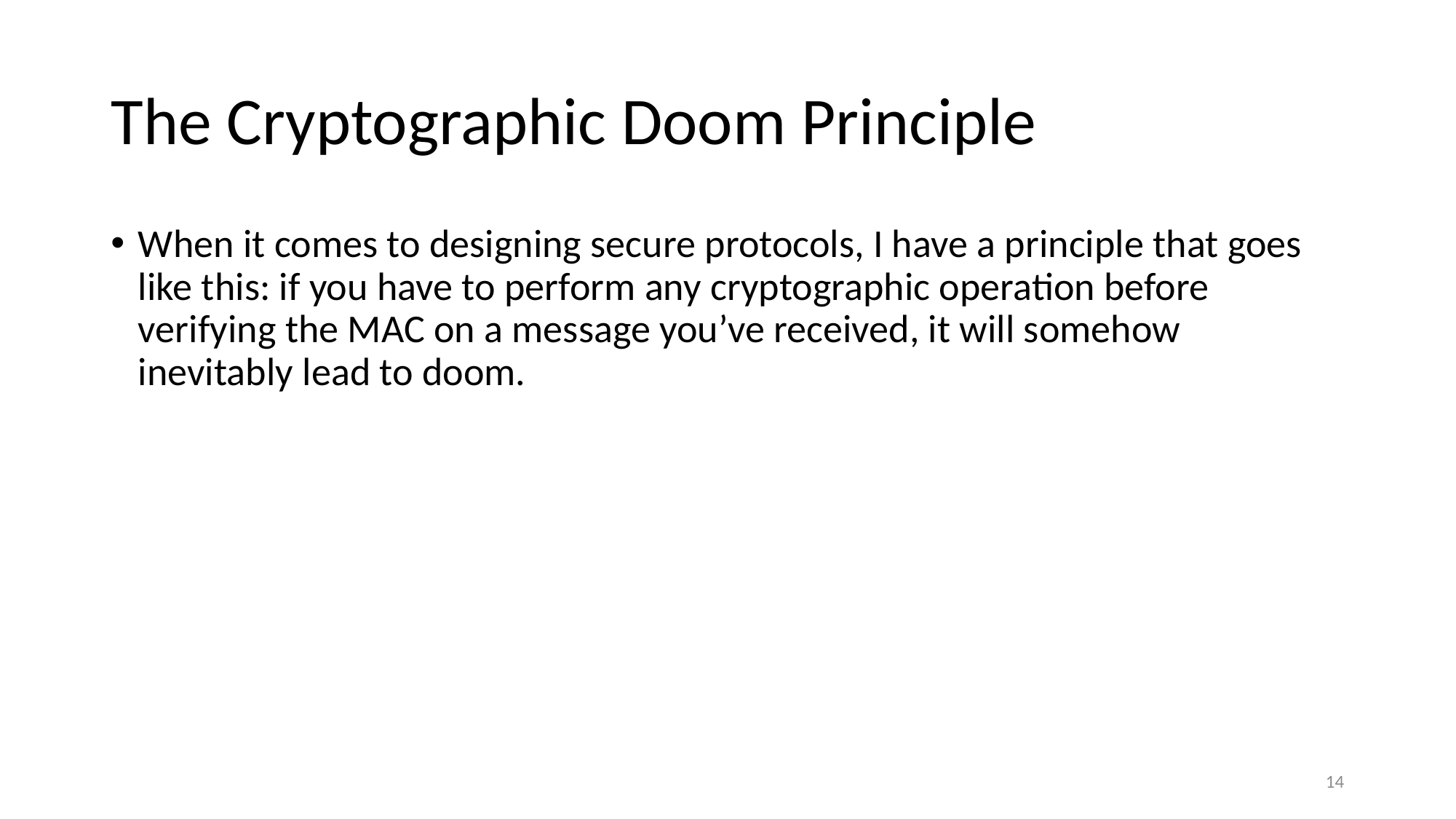

# The Cryptographic Doom Principle
When it comes to designing secure protocols, I have a principle that goes like this: if you have to perform any cryptographic operation before verifying the MAC on a message you’ve received, it will somehow inevitably lead to doom.
14